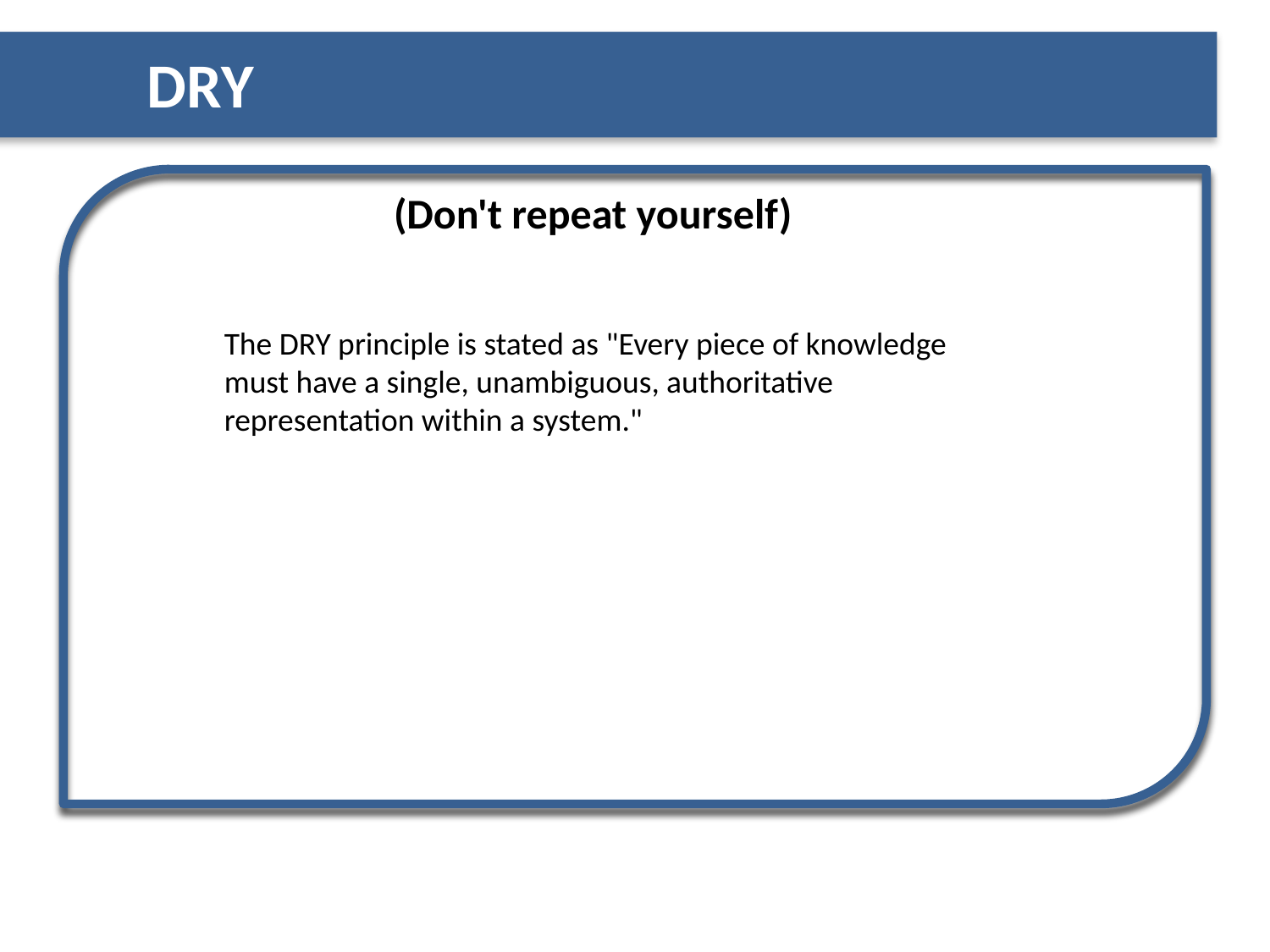

# DRY
		(Don't repeat yourself)

The DRY principle is stated as "Every piece of knowledge must have a single, unambiguous, authoritative representation within a system."